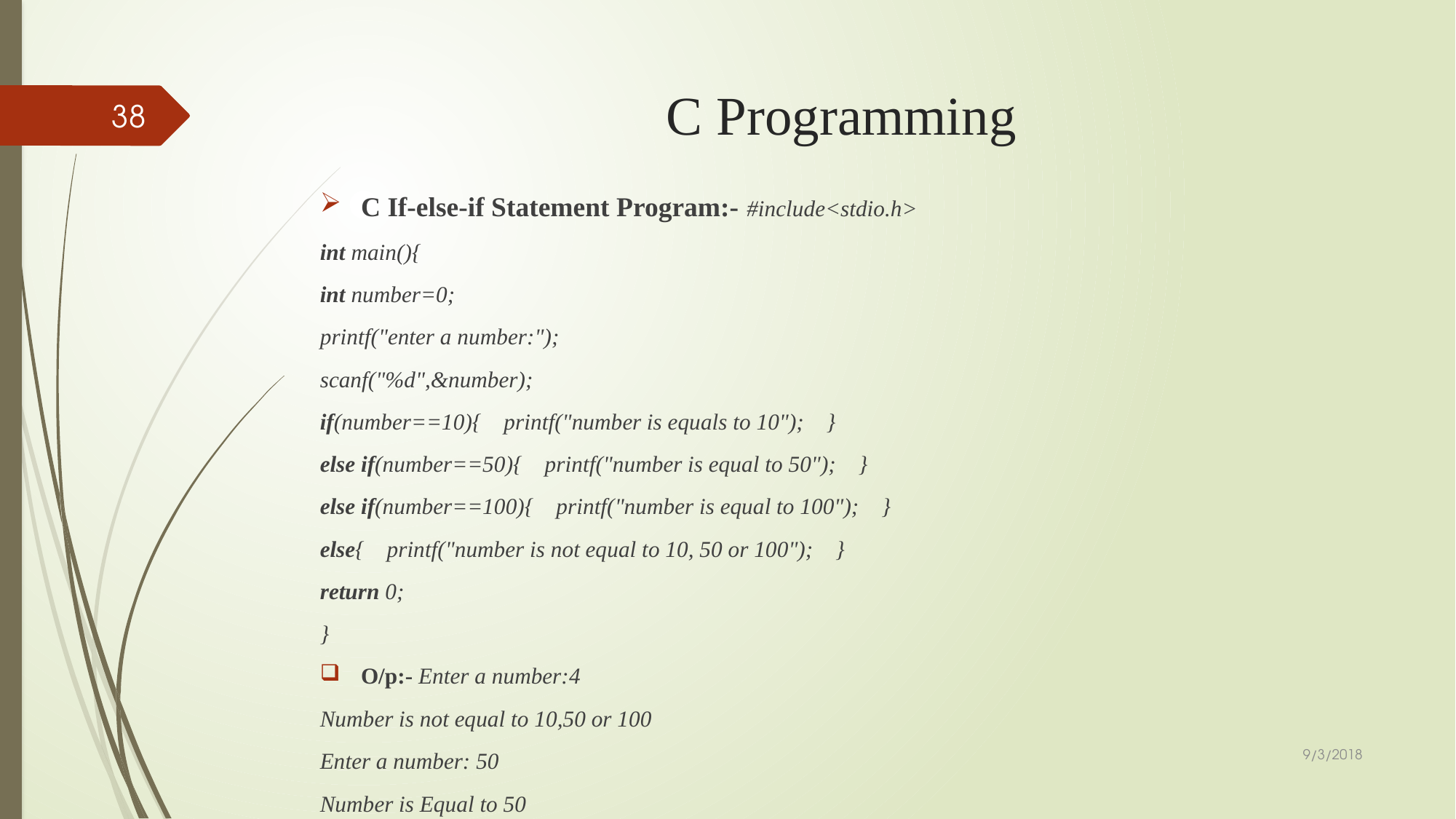

# C Programming
38
C If-else-if Statement Program:- #include<stdio.h>
int main(){
int number=0;
printf("enter a number:");
scanf("%d",&number);
if(number==10){    printf("number is equals to 10");    }
else if(number==50){    printf("number is equal to 50");    }
else if(number==100){    printf("number is equal to 100");    }
else{    printf("number is not equal to 10, 50 or 100");    }
return 0;
}
O/p:- Enter a number:4
Number is not equal to 10,50 or 100
Enter a number: 50
Number is Equal to 50
9/3/2018